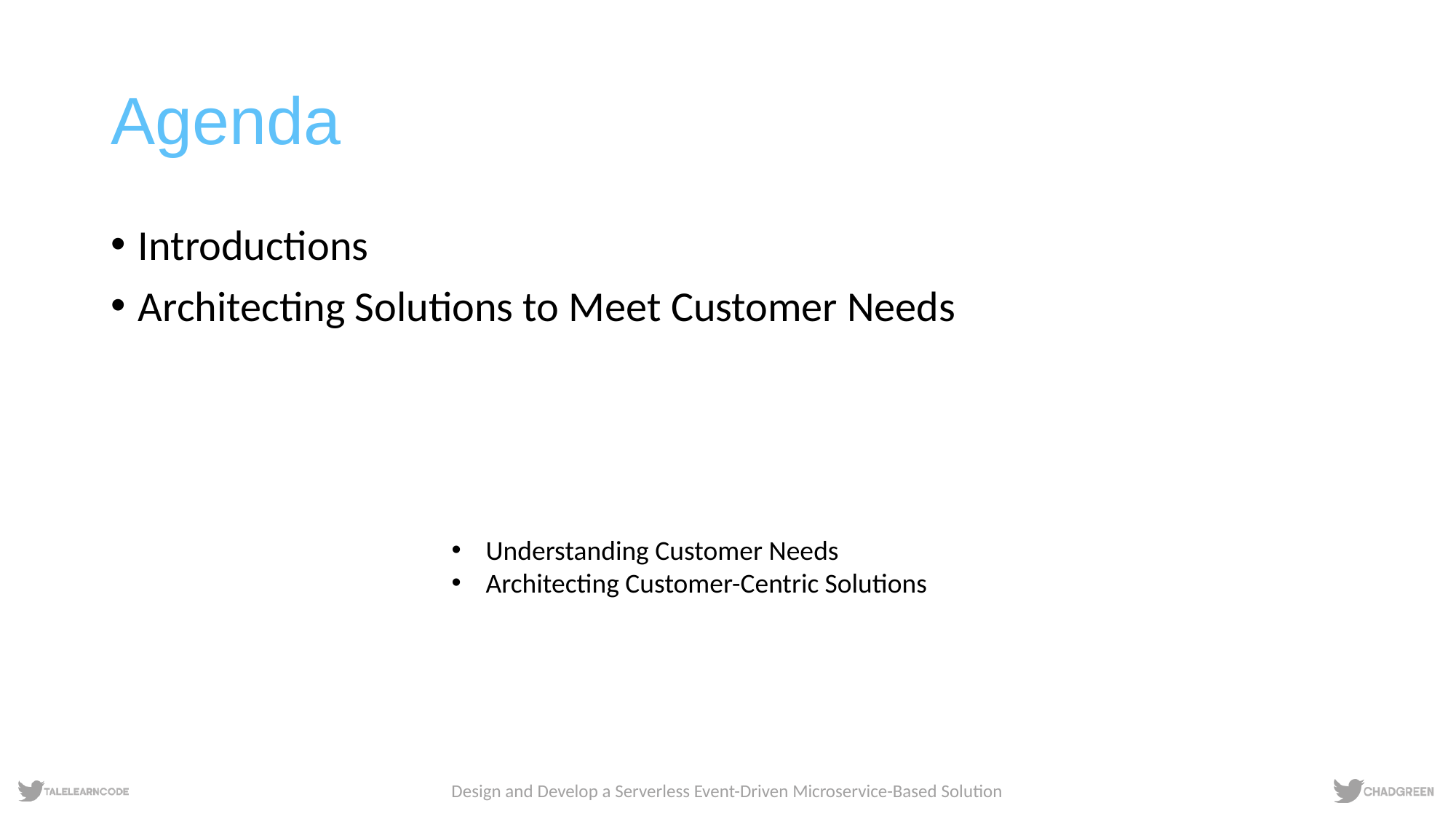

# Agenda
Introductions
Architecting Solutions to Meet Customer Needs
Understanding Customer Needs
Architecting Customer-Centric Solutions